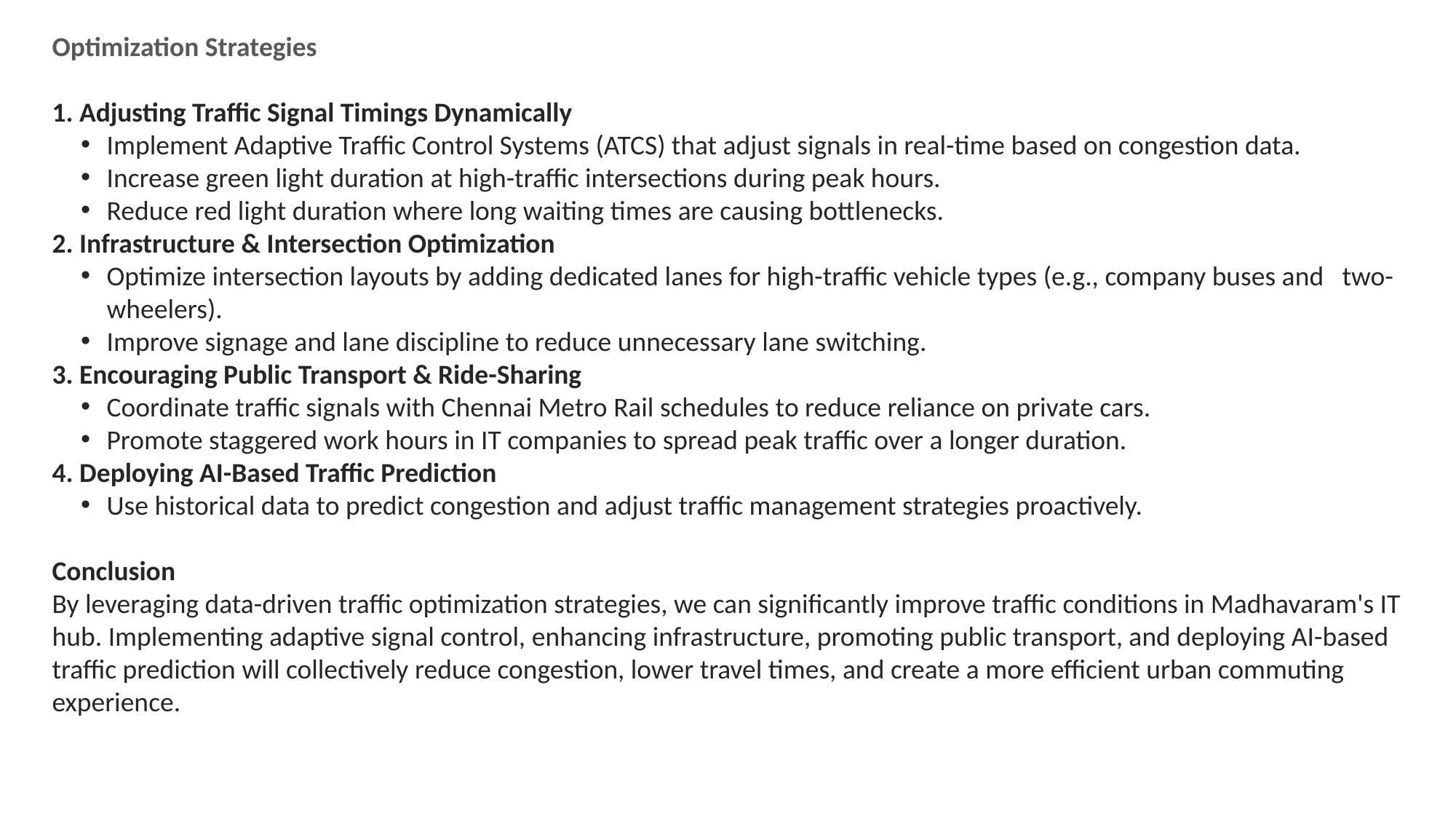

Optimization Strategies

1. Adjusting Traffic Signal Timings Dynamically
Implement Adaptive Traffic Control Systems (ATCS) that adjust signals in real-time based on congestion data.
Increase green light duration at high-traffic intersections during peak hours.
Reduce red light duration where long waiting times are causing bottlenecks.
2. Infrastructure & Intersection Optimization
Optimize intersection layouts by adding dedicated lanes for high-traffic vehicle types (e.g., company buses and   two-wheelers).
Improve signage and lane discipline to reduce unnecessary lane switching.
3. Encouraging Public Transport & Ride-Sharing
Coordinate traffic signals with Chennai Metro Rail schedules to reduce reliance on private cars.
Promote staggered work hours in IT companies to spread peak traffic over a longer duration.
4. Deploying AI-Based Traffic Prediction
Use historical data to predict congestion and adjust traffic management strategies proactively.

Conclusion
By leveraging data-driven traffic optimization strategies, we can significantly improve traffic conditions in Madhavaram's IT hub. Implementing adaptive signal control, enhancing infrastructure, promoting public transport, and deploying AI-based traffic prediction will collectively reduce congestion, lower travel times, and create a more efficient urban commuting experience.